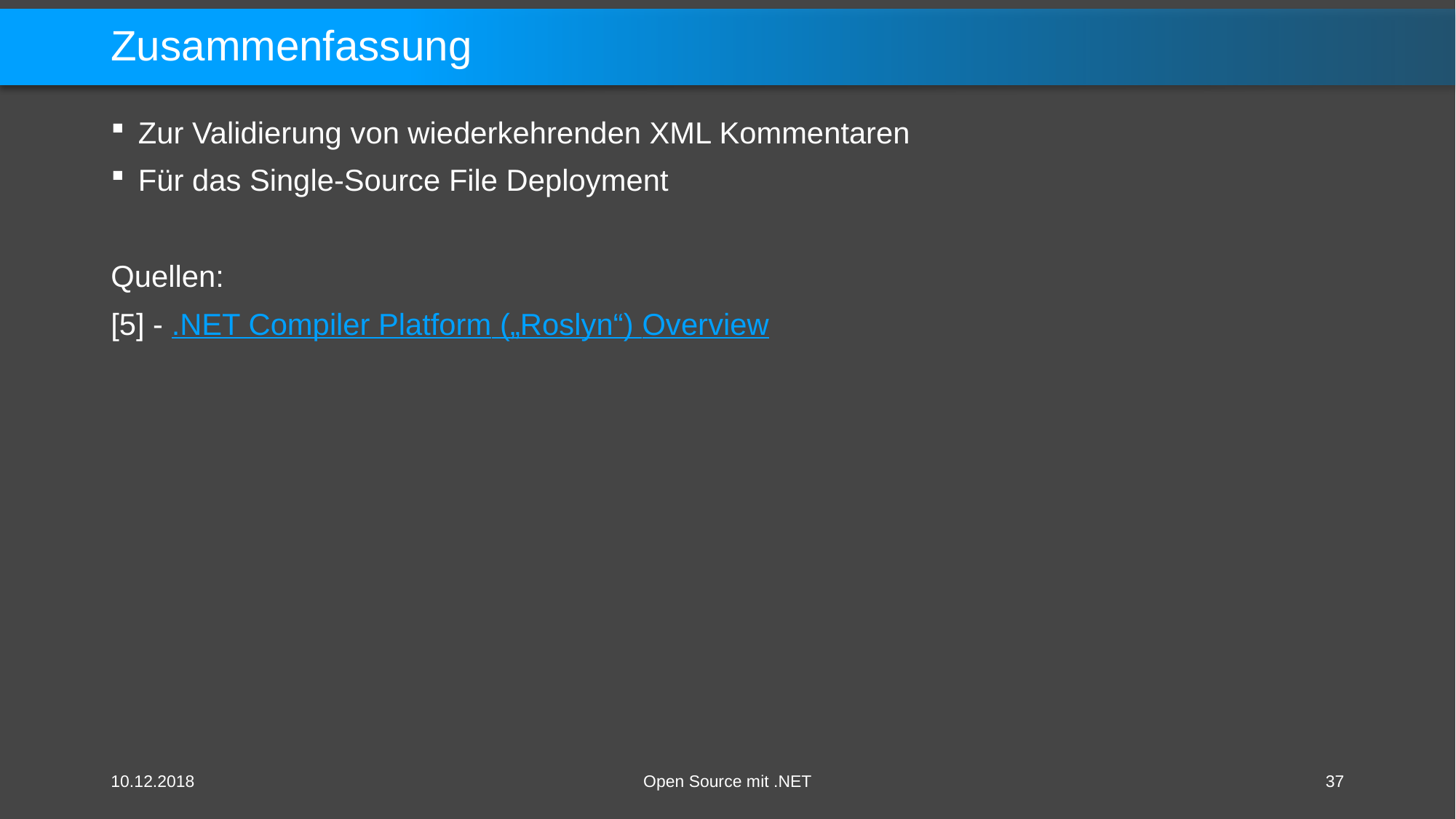

# Zusammenfassung
Zur Validierung von wiederkehrenden XML Kommentaren
Für das Single-Source File Deployment

Quellen:
[5] - .NET Compiler Platform („Roslyn“) Overview
10.12.2018
Open Source mit .NET
37